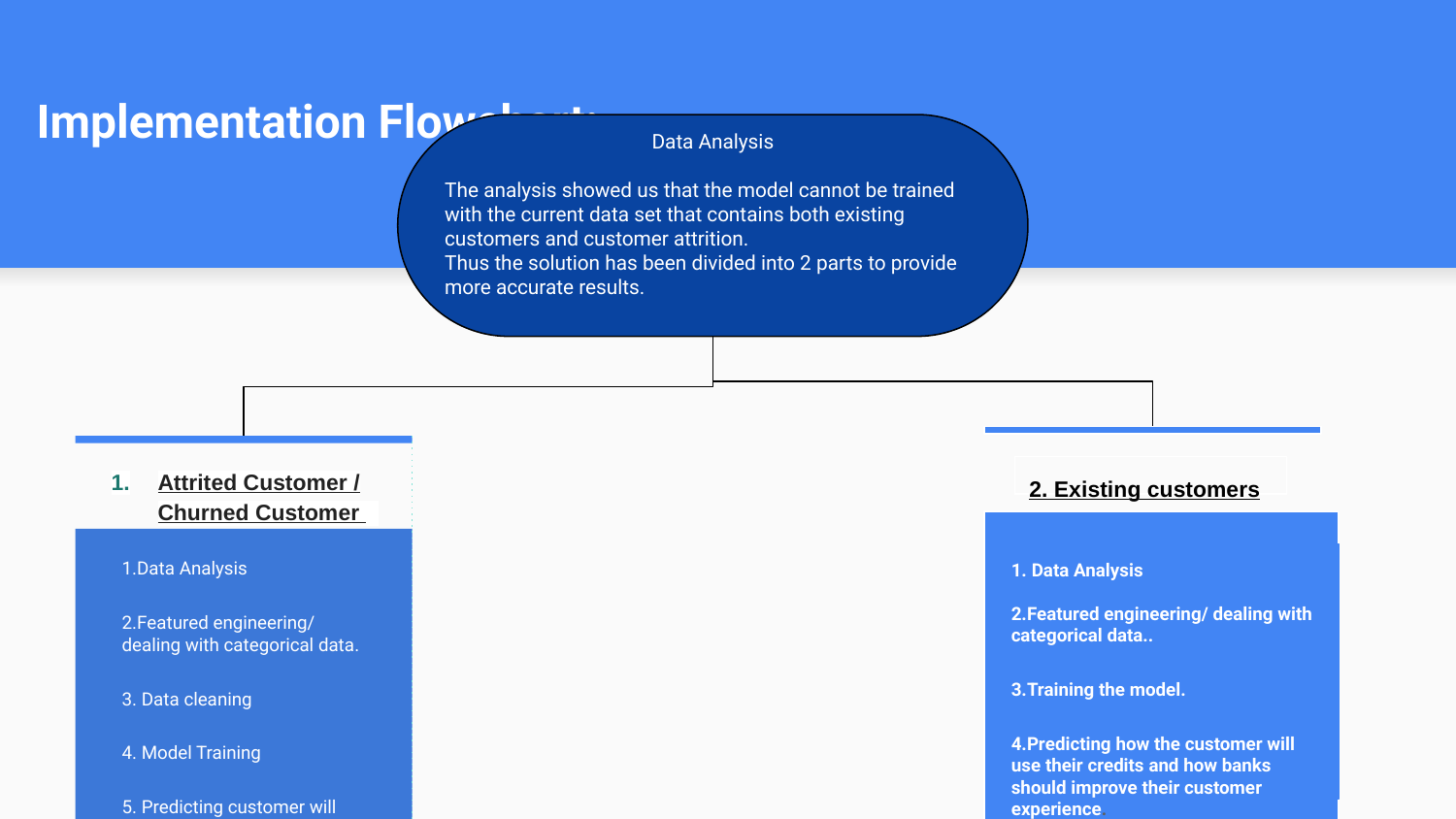

# Implementation Flowchart:

Data Analysis

The analysis showed us that the model cannot be trained with the current data set that contains both existing customers and customer attrition.
Thus the solution has been divided into 2 parts to provide more accurate results.

2. Existing customers

1. Data Analysis

2.Featured engineering/ dealing with categorical data..
3.Training the model.
4.Predicting how the customer will use their credits and how banks should improve their customer experience.

Attrited Customer / Churned Customer
1.Data Analysis
2.Featured engineering/ dealing with categorical data.
3. Data cleaning
4. Model Training
5. Predicting customer will churn or not.